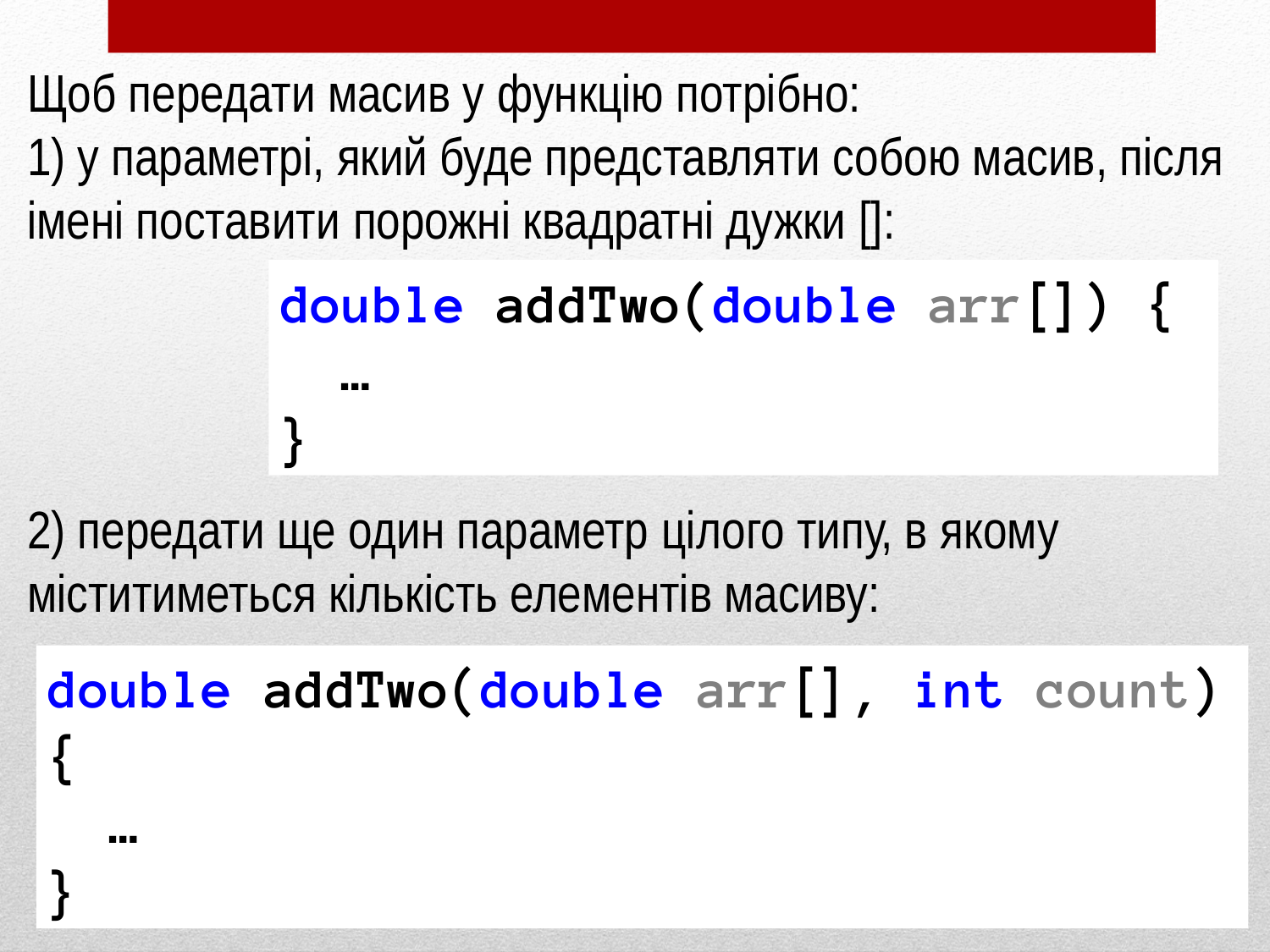

Щоб передати масив у функцію потрібно:
1) у параметрі, який буде представляти собою масив, після імені поставити порожні квадратні дужки []:
double addTwo(double arr[]) {
  …
}
2) передати ще один параметр цілого типу, в якому міститиметься кількість елементів масиву:
double addTwo(double arr[], int count)
{
  …
}